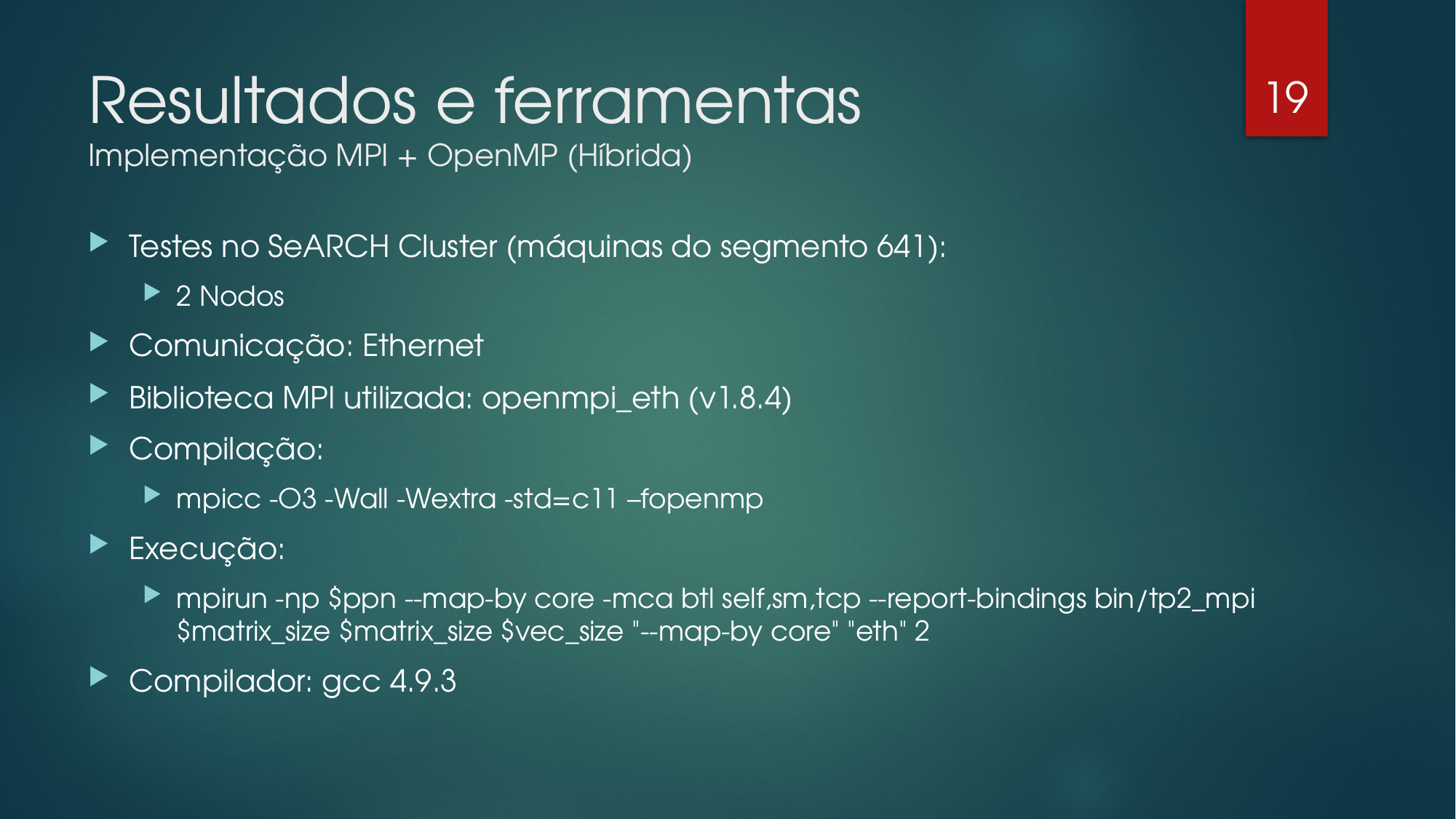

19
# Resultados e ferramentas Implementação MPI + OpenMP (Híbrida)
Testes no SeARCH Cluster (máquinas do segmento 641):
2 Nodos
Comunicação: Ethernet
Biblioteca MPI utilizada: openmpi_eth (v1.8.4)
Compilação:
mpicc -O3 -Wall -Wextra -std=c11 –fopenmp
Execução:
mpirun -np $ppn --map-by core -mca btl self,sm,tcp --report-bindings bin/tp2_mpi $matrix_size $matrix_size $vec_size "--map-by core" "eth" 2
Compilador: gcc 4.9.3